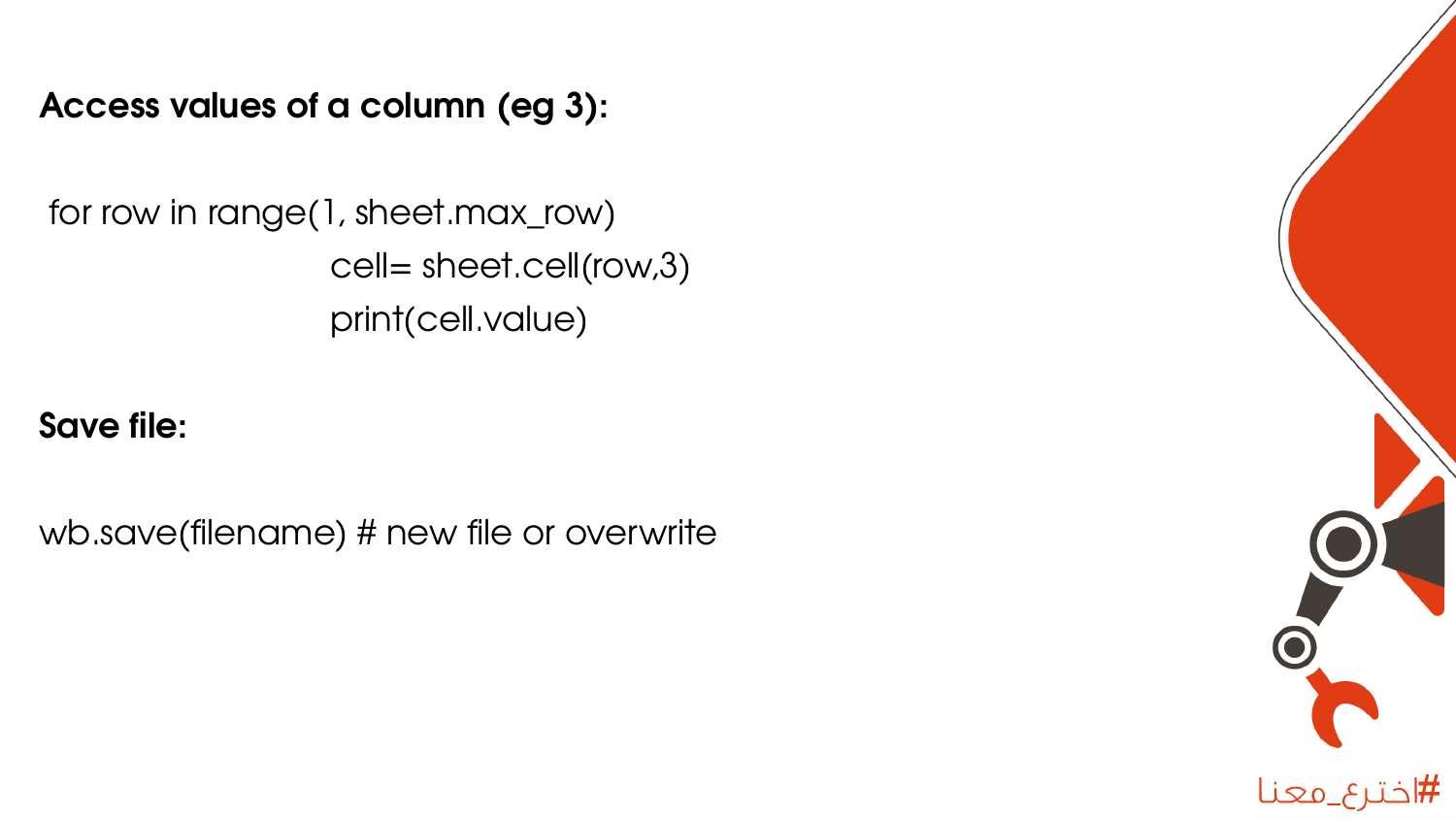

Access values of a column (eg 3):

 for row in range(1, sheet.max_row)
		cell= sheet.cell(row,3)
		print(cell.value)

Save file:

wb.save(filename) # new file or overwrite